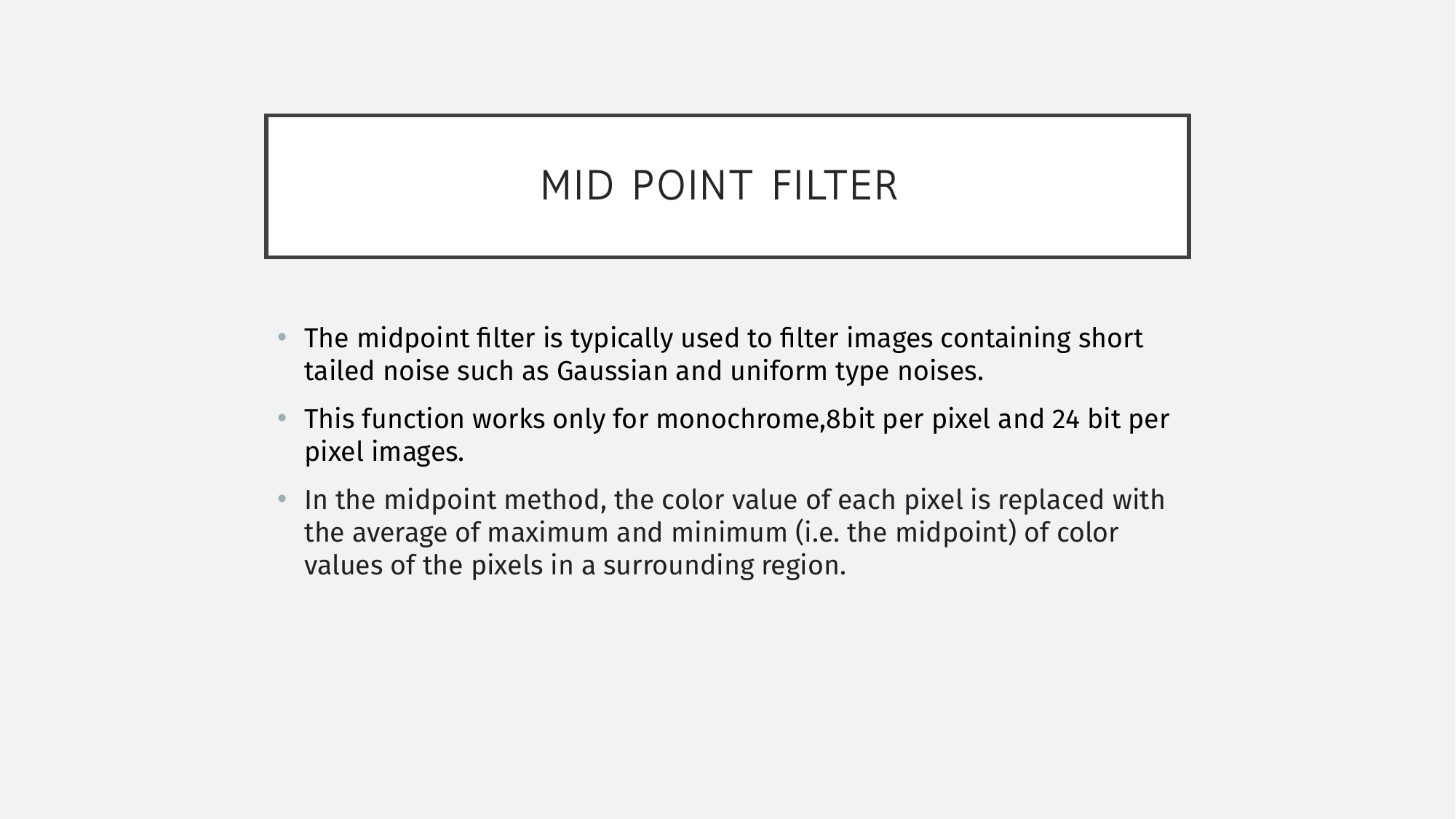

# Mid point filter
The midpoint filter is typically used to filter images containing short tailed noise such as Gaussian and uniform type noises.
This function works only for monochrome,8bit per pixel and 24 bit per pixel images.
In the midpoint method, the color value of each pixel is replaced with the average of maximum and minimum (i.e. the midpoint) of color values of the pixels in a surrounding region.